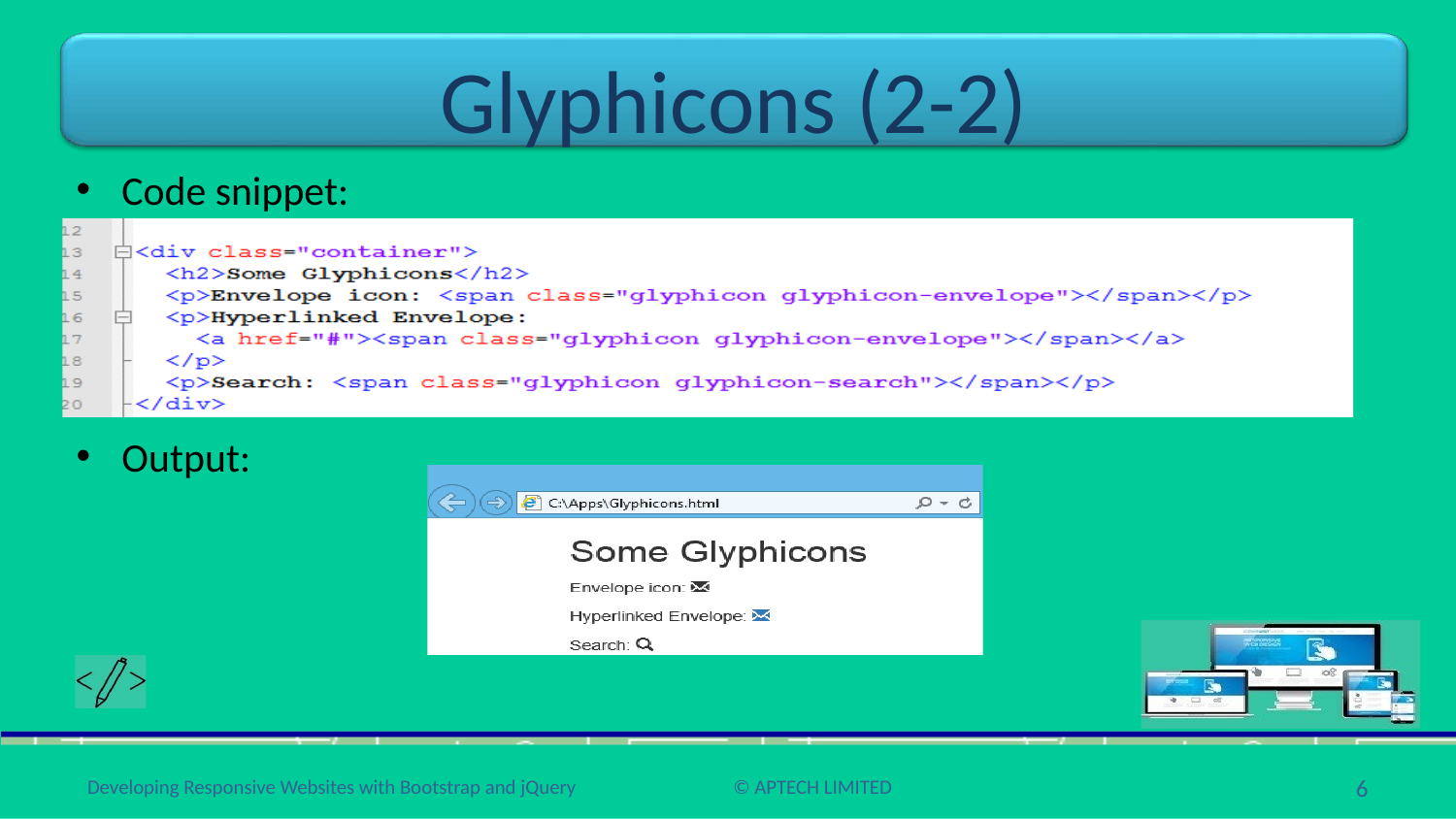

# Glyphicons (2-2)
Code snippet:

Output:

6
Developing Responsive Websites with Bootstrap and jQuery
© APTECH LIMITED